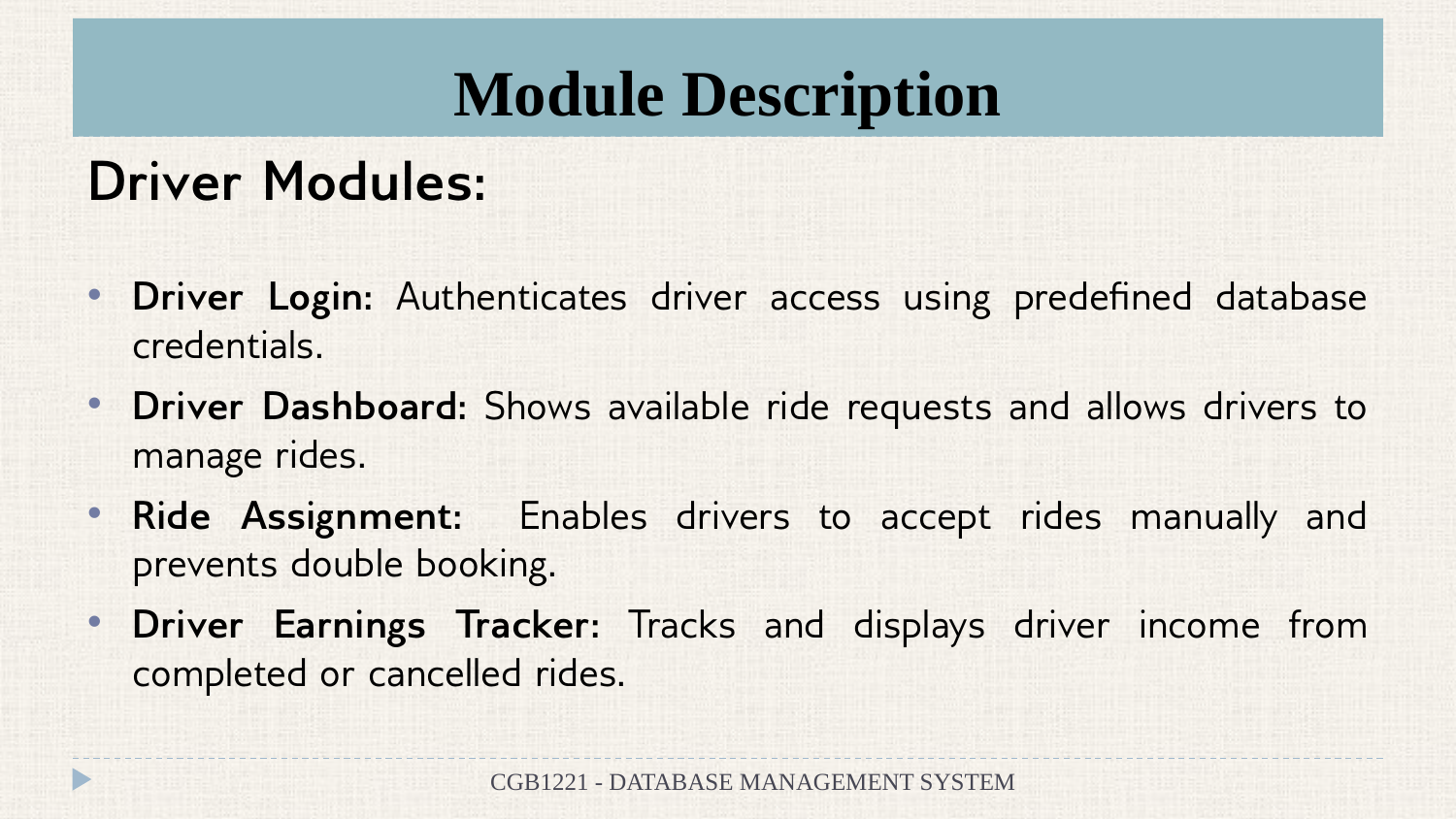

# Module Description
Driver Modules:

Driver Login: Authenticates driver access using predefined database credentials.
Driver Dashboard: Shows available ride requests and allows drivers to manage rides.
Ride Assignment:  Enables drivers to accept rides manually and prevents double booking.
Driver Earnings Tracker: Tracks and displays driver income from completed or cancelled rides.

11
CGB1221 - DATABASE MANAGEMENT SYSTEM